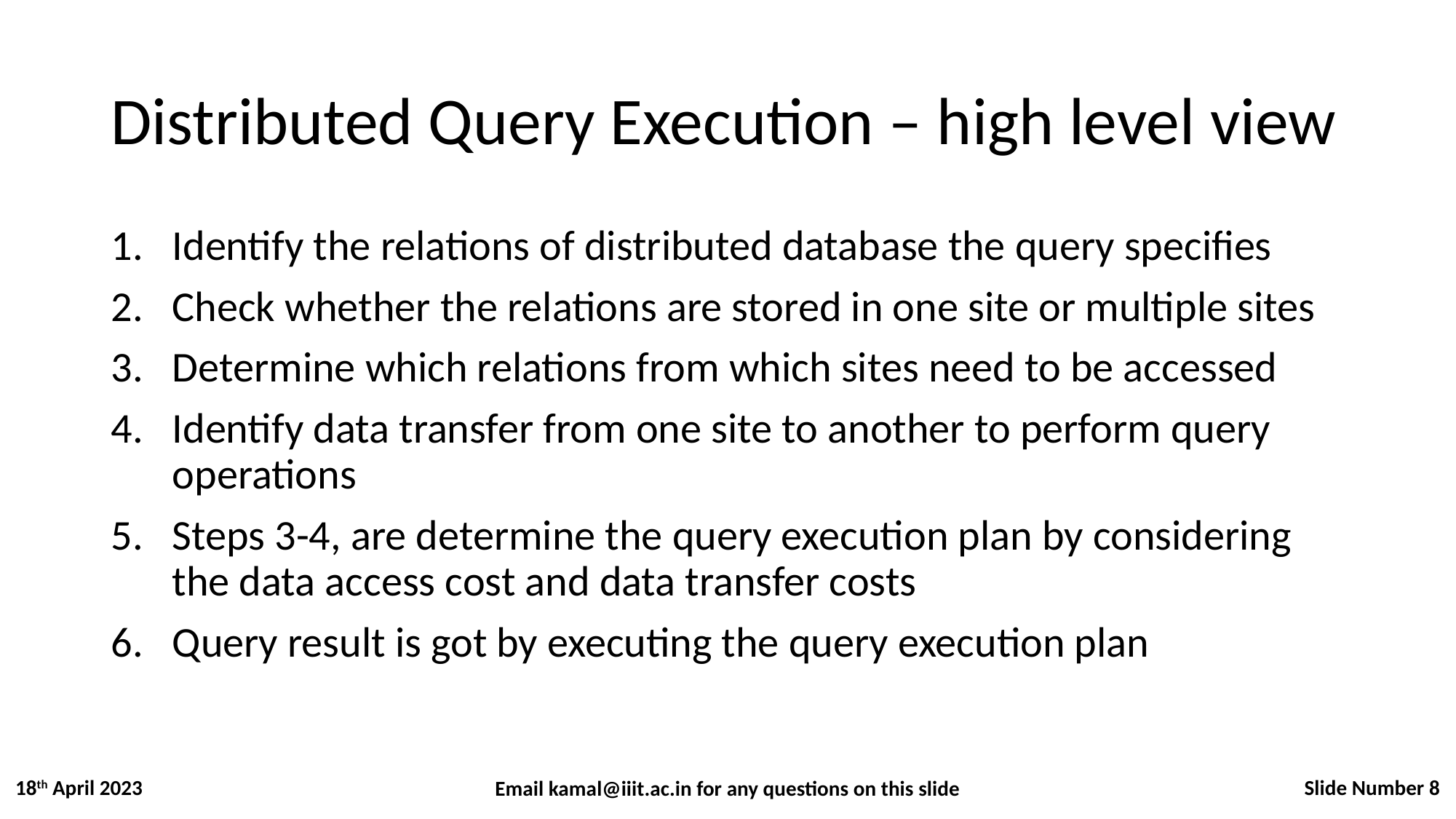

# Distributed Query Execution – high level view
Identify the relations of distributed database the query specifies
Check whether the relations are stored in one site or multiple sites
Determine which relations from which sites need to be accessed
Identify data transfer from one site to another to perform query operations
Steps 3-4, are determine the query execution plan by considering the data access cost and data transfer costs
Query result is got by executing the query execution plan

Slide Number 8
18th April 2023
Email kamal@iiit.ac.in for any questions on this slide